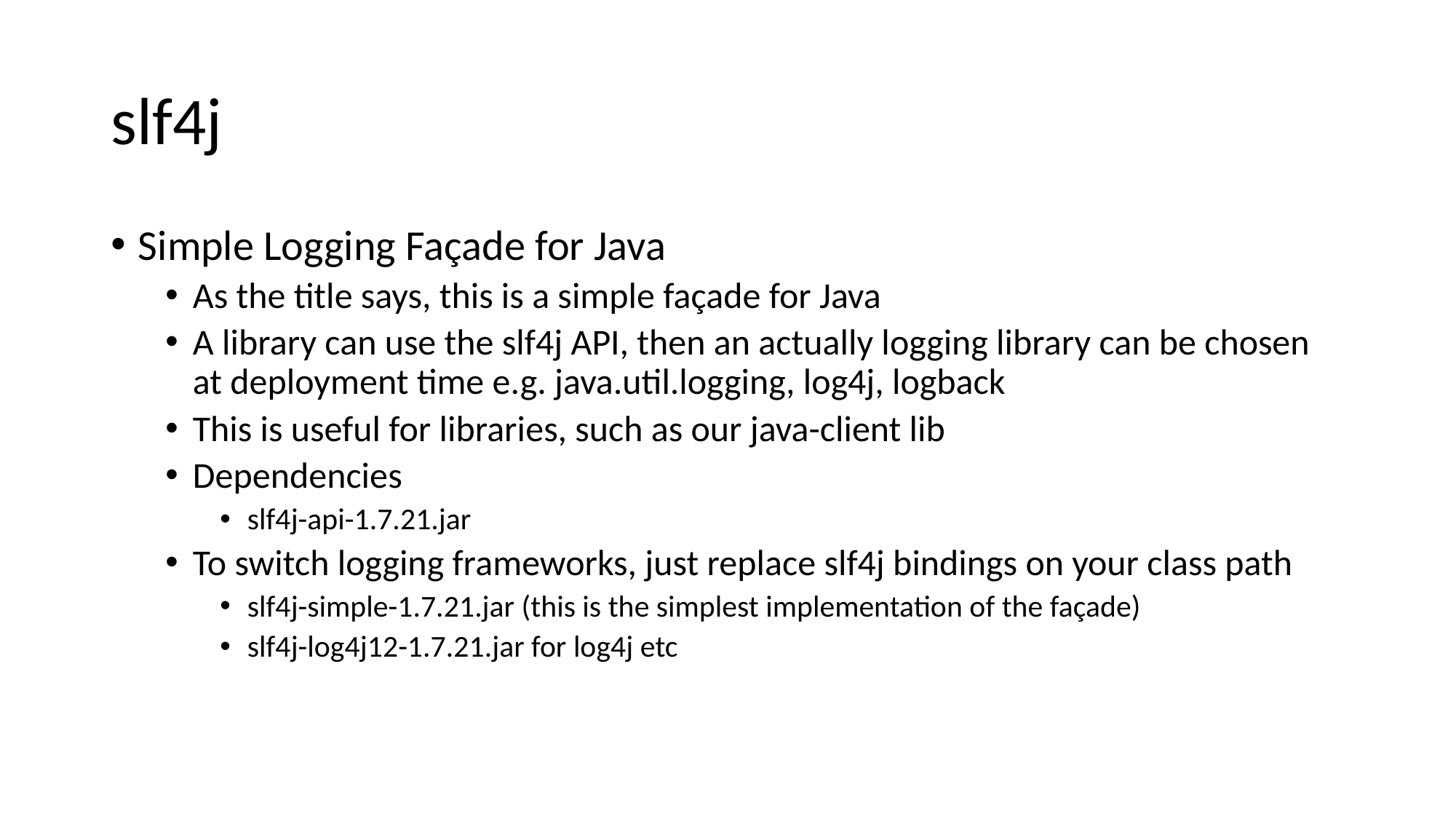

# slf4j
Simple Logging Façade for Java
As the title says, this is a simple façade for Java
A library can use the slf4j API, then an actually logging library can be chosen at deployment time e.g. java.util.logging, log4j, logback
This is useful for libraries, such as our java-client lib
Dependencies
slf4j-api-1.7.21.jar
To switch logging frameworks, just replace slf4j bindings on your class path
slf4j-simple-1.7.21.jar (this is the simplest implementation of the façade)
slf4j-log4j12-1.7.21.jar for log4j etc